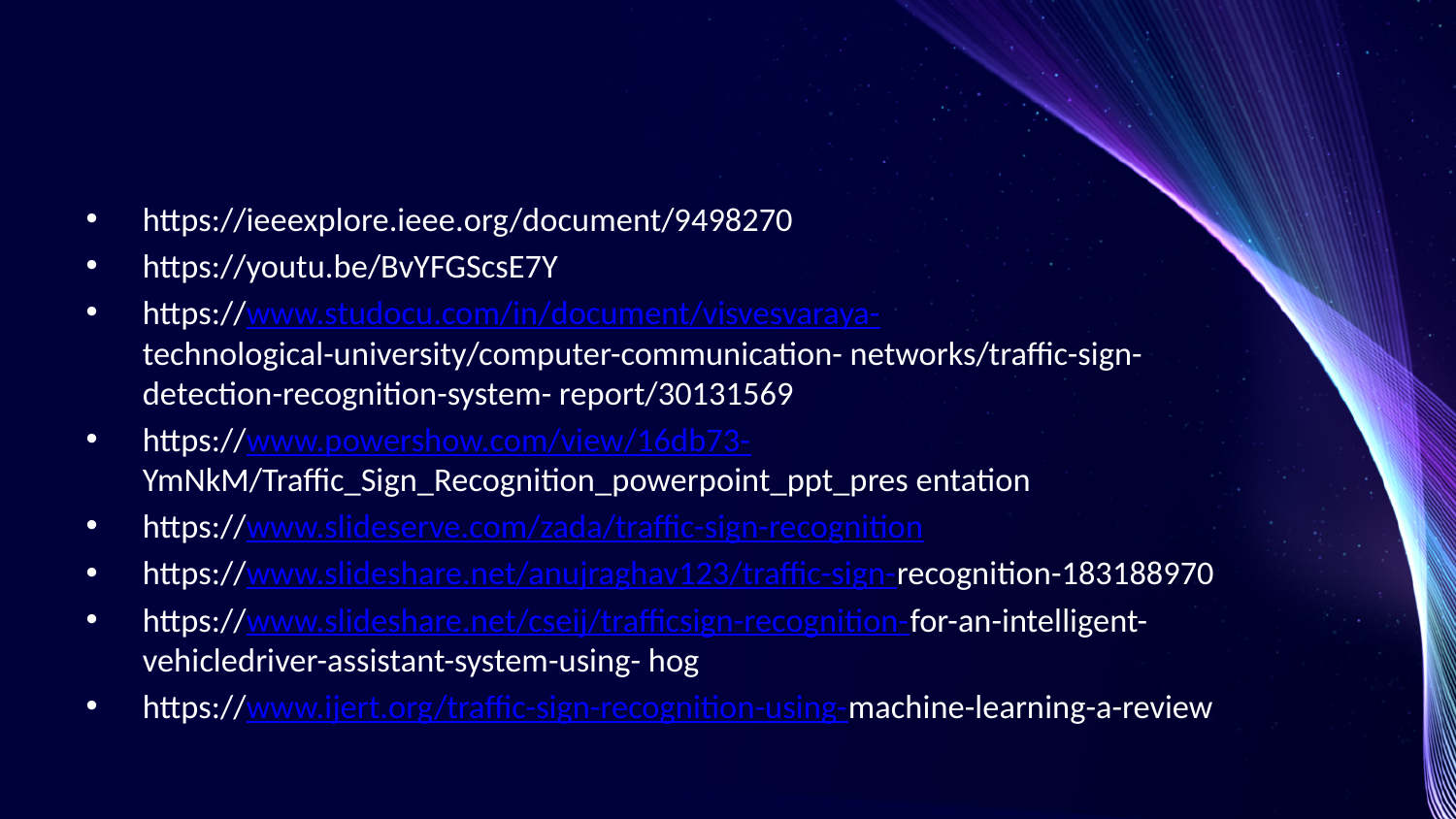

#
https://ieeexplore.ieee.org/document/9498270
https://youtu.be/BvYFGScsE7Y
https://www.studocu.com/in/document/visvesvaraya- technological-university/computer-communication- networks/traffic-sign-detection-recognition-system- report/30131569
https://www.powershow.com/view/16db73- YmNkM/Traffic_Sign_Recognition_powerpoint_ppt_pres entation
https://www.slideserve.com/zada/traffic-sign-recognition
https://www.slideshare.net/anujraghav123/traffic-sign-recognition-183188970
https://www.slideshare.net/cseij/trafficsign-recognition-for-an-intelligent-vehicledriver-assistant-system-using- hog
https://www.ijert.org/traffic-sign-recognition-using-machine-learning-a-review